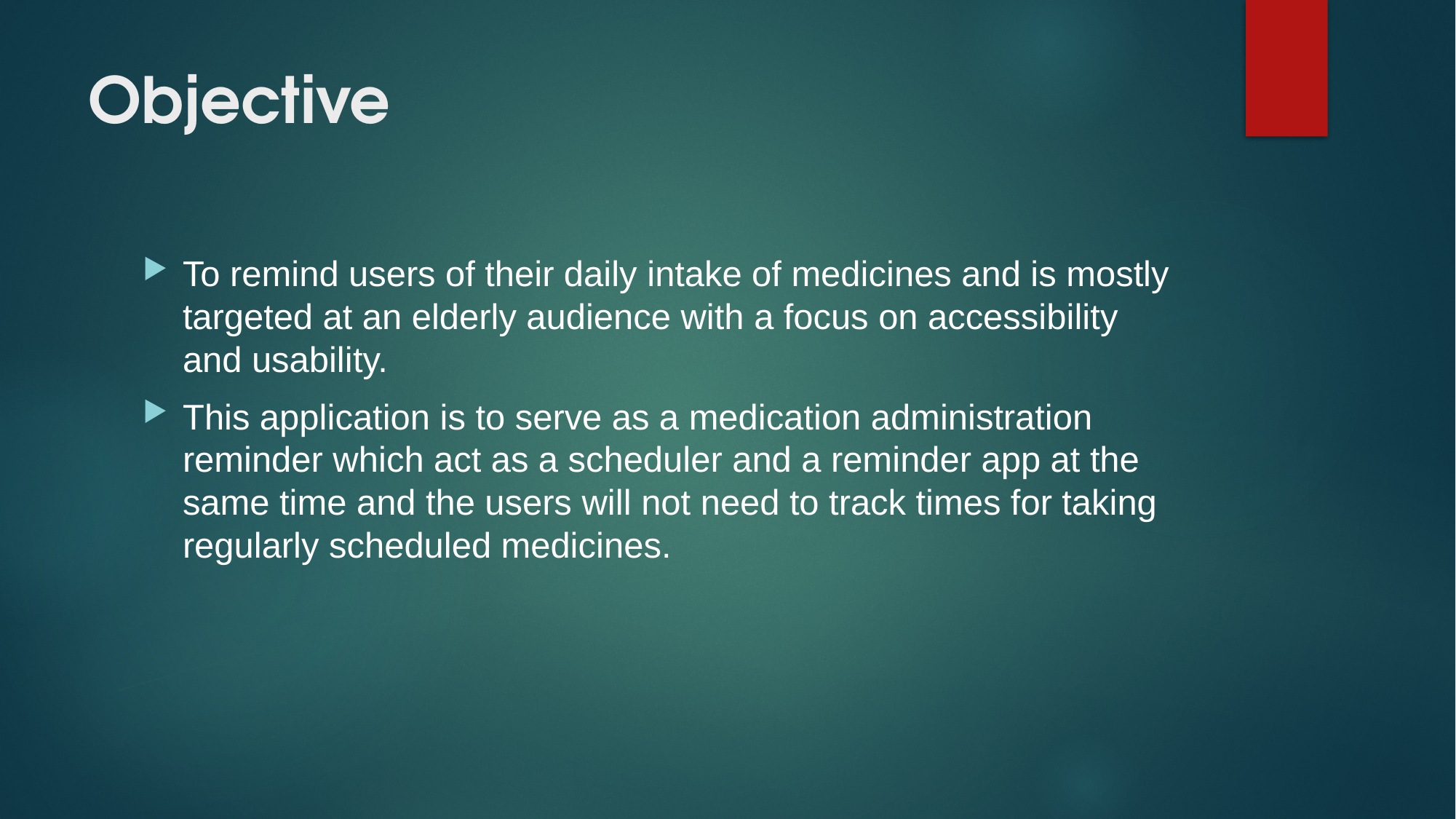

# Objective
To remind users of their daily intake of medicines and is mostly targeted at an elderly audience with a focus on accessibility and usability.
This application is to serve as a medication administration reminder which act as a scheduler and a reminder app at the same time and the users will not need to track times for taking regularly scheduled medicines.